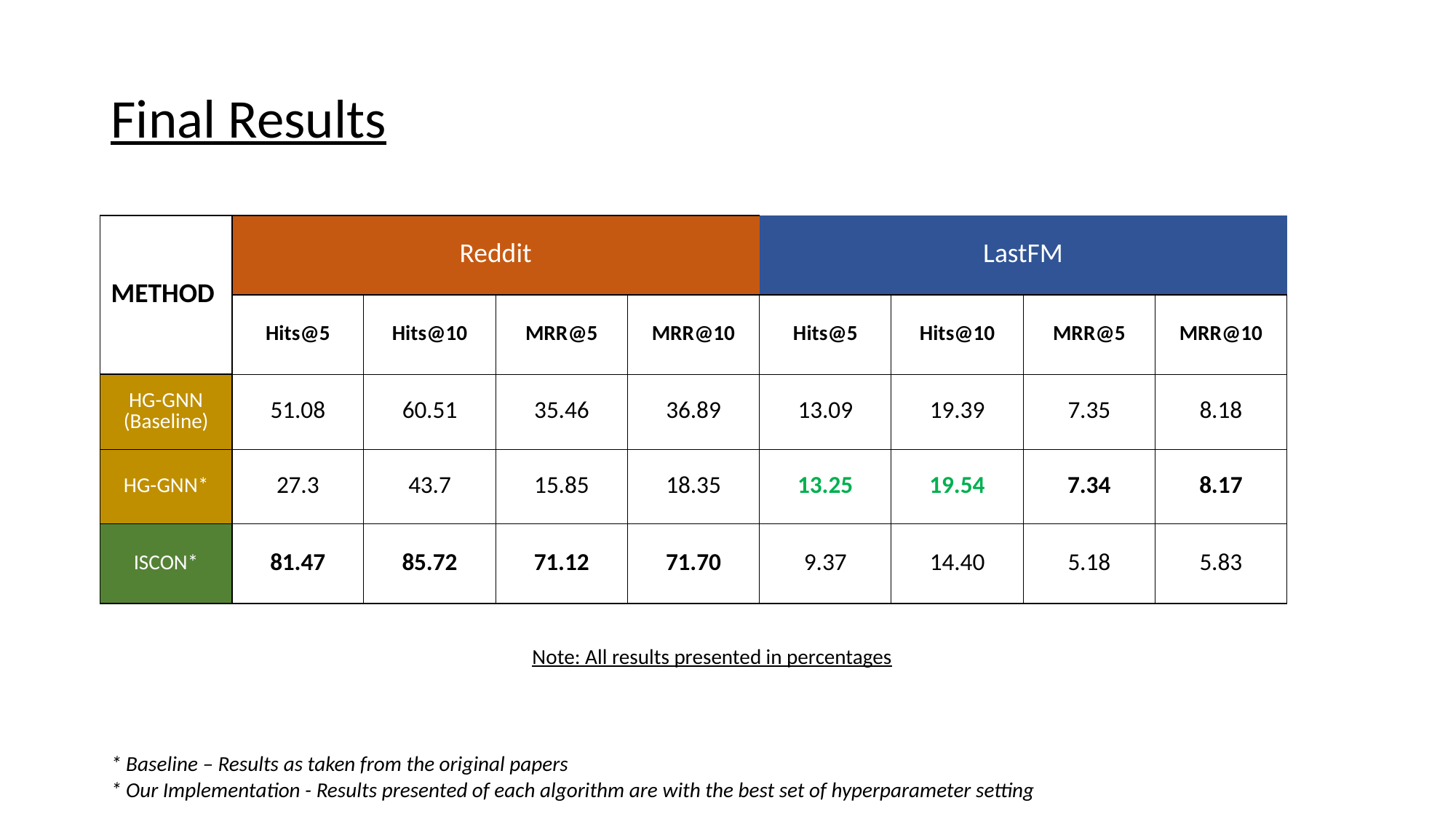

# Final Results
| METHOD | Reddit |  |  |  | LastFM |  |  |  |
| --- | --- | --- | --- | --- | --- | --- | --- | --- |
|  | Hits@5 | Hits@10 | MRR@5 | MRR@10 | Hits@5 | Hits@10 | MRR@5 | MRR@10 |
| HG-GNN (Baseline) | 51.08 | 60.51 | 35.46 | 36.89 | 13.09 | 19.39 | 7.35 | 8.18 |
| HG-GNN\* | 27.3 | 43.7 | 15.85 | 18.35 | 13.25 | 19.54 | 7.34 | 8.17 |
| ISCON\* | 81.47 | 85.72 | 71.12 | 71.70 | 9.37 | 14.40 | 5.18 | 5.83 |
Note: All results presented in percentages
* Baseline – Results as taken from the original papers
* Our Implementation - Results presented of each algorithm are with the best set of hyperparameter setting